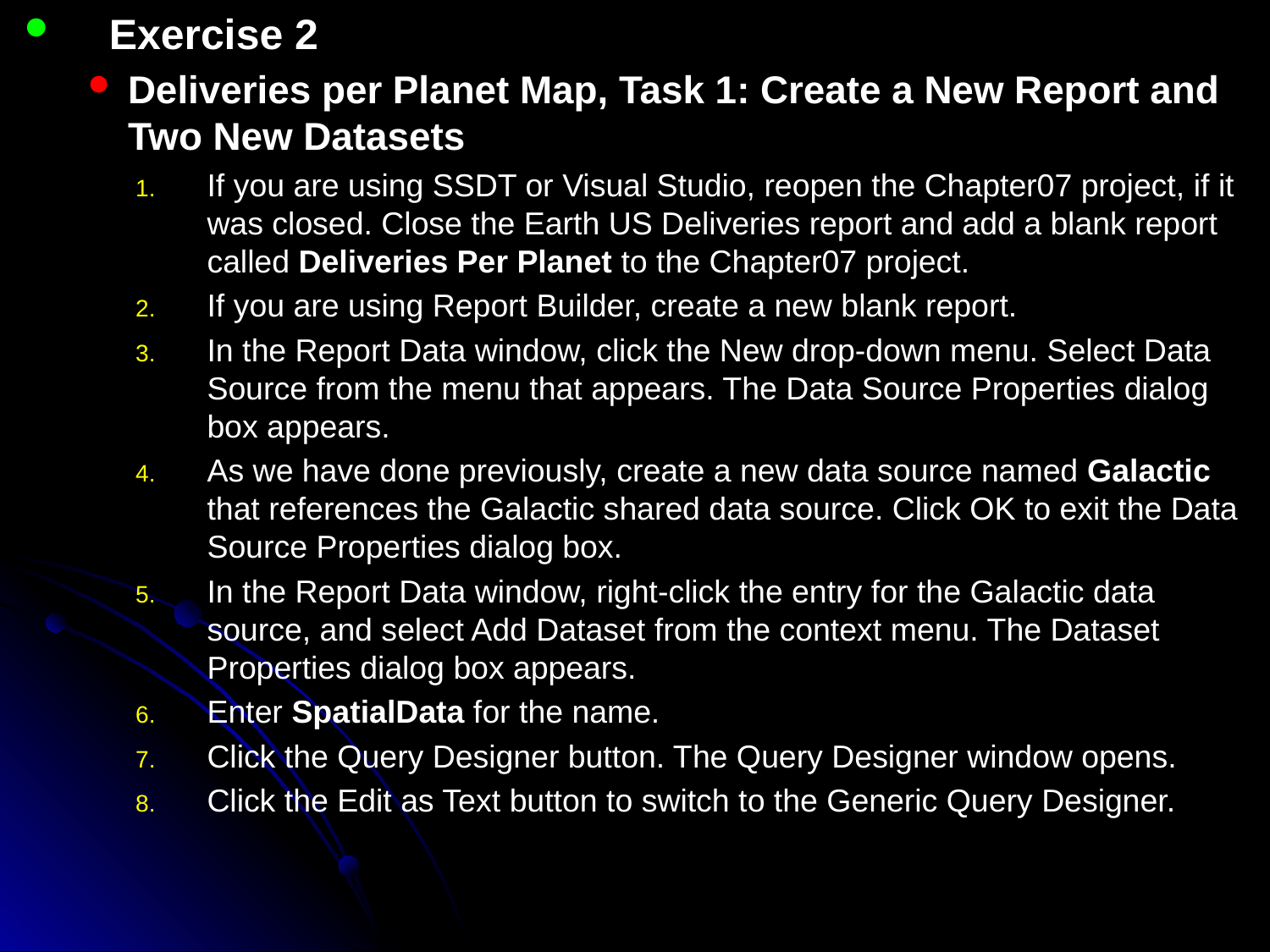

Exercise 2
Deliveries per Planet Map, Task 1: Create a New Report and Two New Datasets
If you are using SSDT or Visual Studio, reopen the Chapter07 project, if it was closed. Close the Earth US Deliveries report and add a blank report called Deliveries Per Planet to the Chapter07 project.
If you are using Report Builder, create a new blank report.
In the Report Data window, click the New drop-down menu. Select Data Source from the menu that appears. The Data Source Properties dialog box appears.
As we have done previously, create a new data source named Galactic that references the Galactic shared data source. Click OK to exit the Data Source Properties dialog box.
In the Report Data window, right-click the entry for the Galactic data source, and select Add Dataset from the context menu. The Dataset Properties dialog box appears.
Enter SpatialData for the name.
Click the Query Designer button. The Query Designer window opens.
Click the Edit as Text button to switch to the Generic Query Designer.